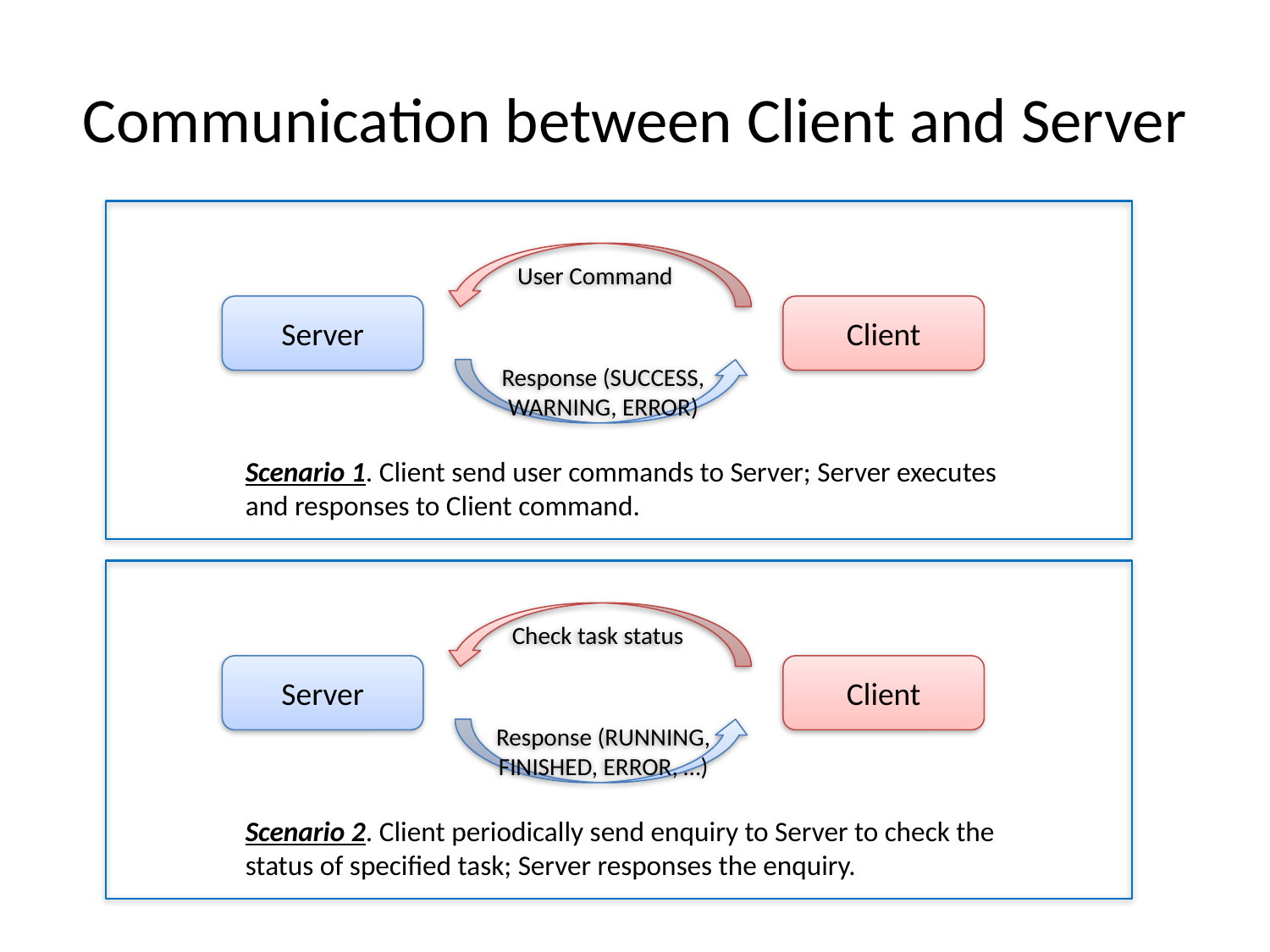

# Communication between Client and Server

User Command
Server
Client
Response (SUCCESS, WARNING, ERROR)
Scenario 1. Client send user commands to Server; Server executes and responses to Client command.

Check task status
Server
Client
Response (RUNNING, FINISHED, ERROR, …)
Scenario 2. Client periodically send enquiry to Server to check the status of specified task; Server responses the enquiry.